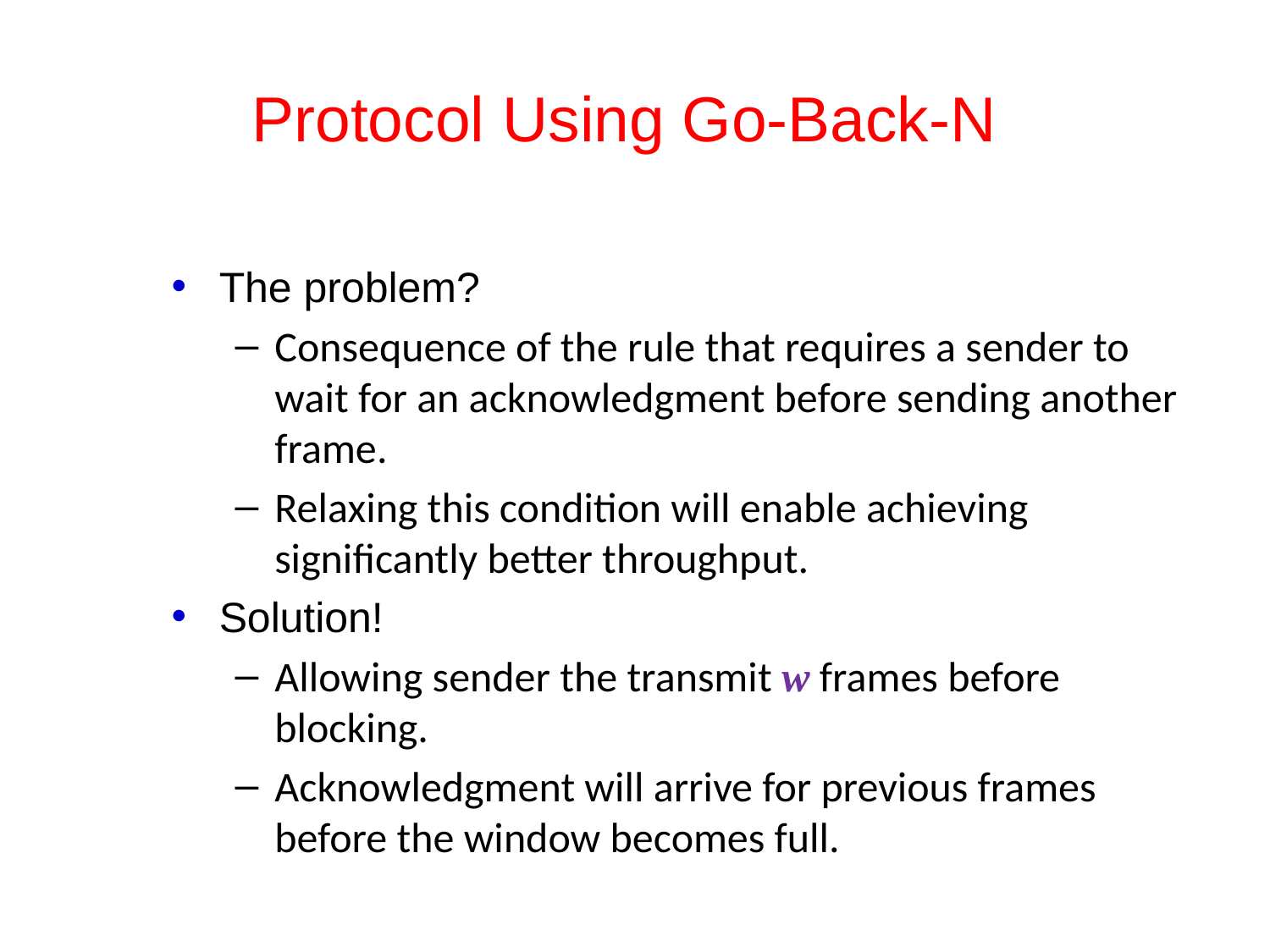

# Protocol Using Go-Back-N
The problem?
Consequence of the rule that requires a sender to wait for an acknowledgment before sending another frame.
Relaxing this condition will enable achieving significantly better throughput.
Solution!
Allowing sender the transmit w frames before blocking.
Acknowledgment will arrive for previous frames before the window becomes full.